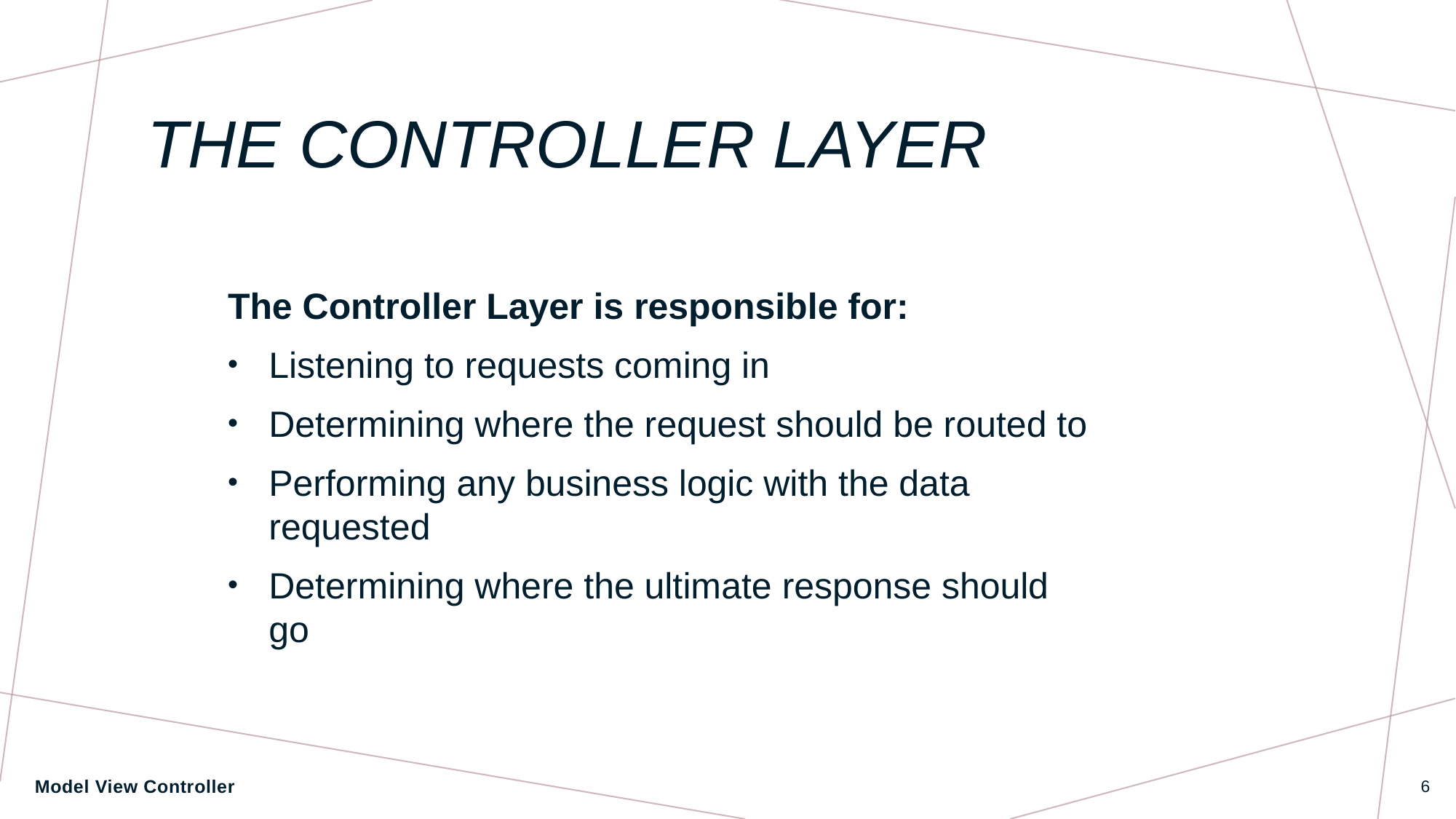

# The controller layer
The Controller Layer is responsible for:
Listening to requests coming in
Determining where the request should be routed to
Performing any business logic with the data requested
Determining where the ultimate response should go

Model View Controller
6